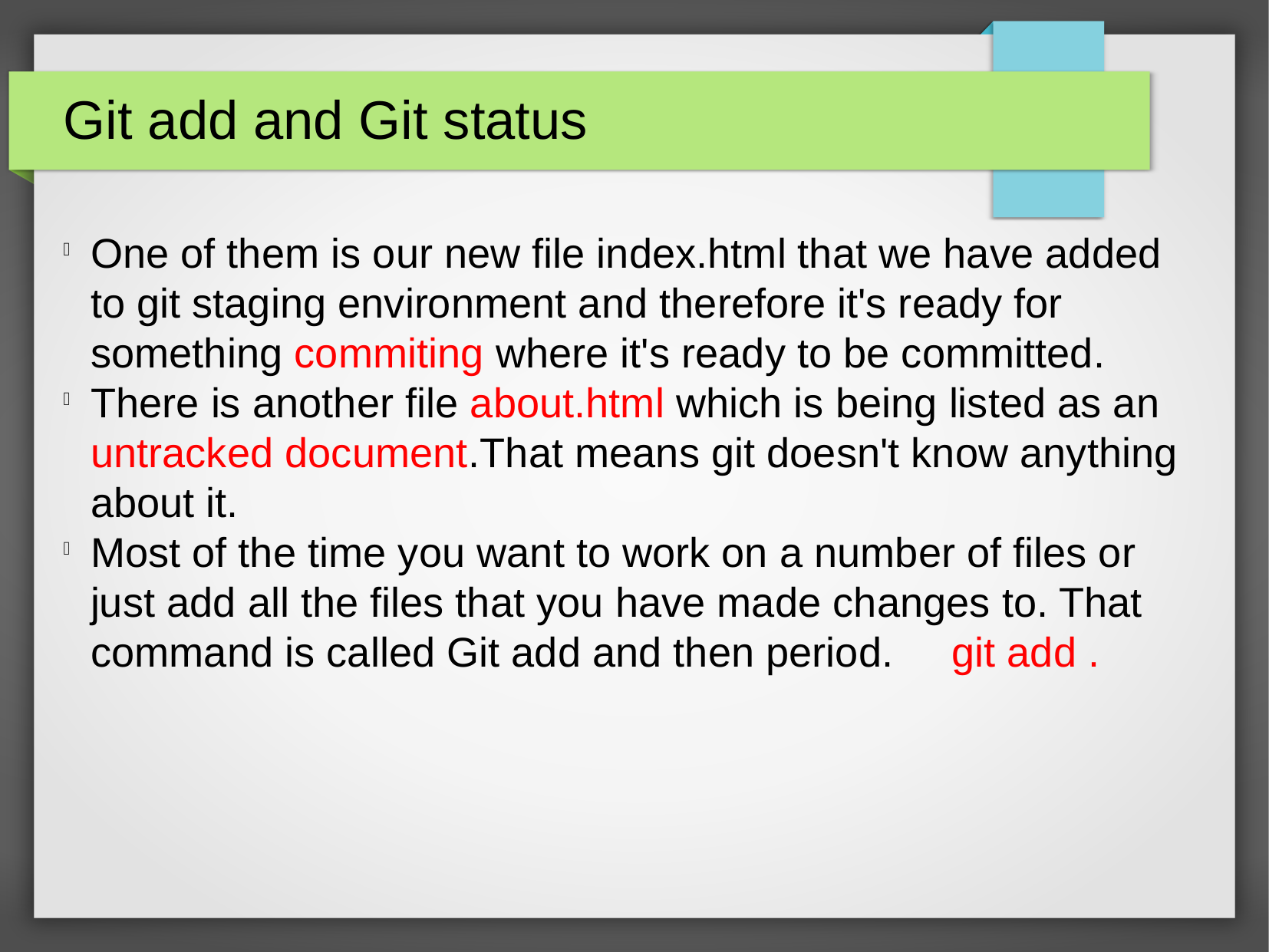

Git add and Git status
One of them is our new file index.html that we have added to git staging environment and therefore it's ready for something commiting where it's ready to be committed.
There is another file about.html which is being listed as an untracked document.That means git doesn't know anything about it.
Most of the time you want to work on a number of files or just add all the files that you have made changes to. That command is called Git add and then period.     git add .